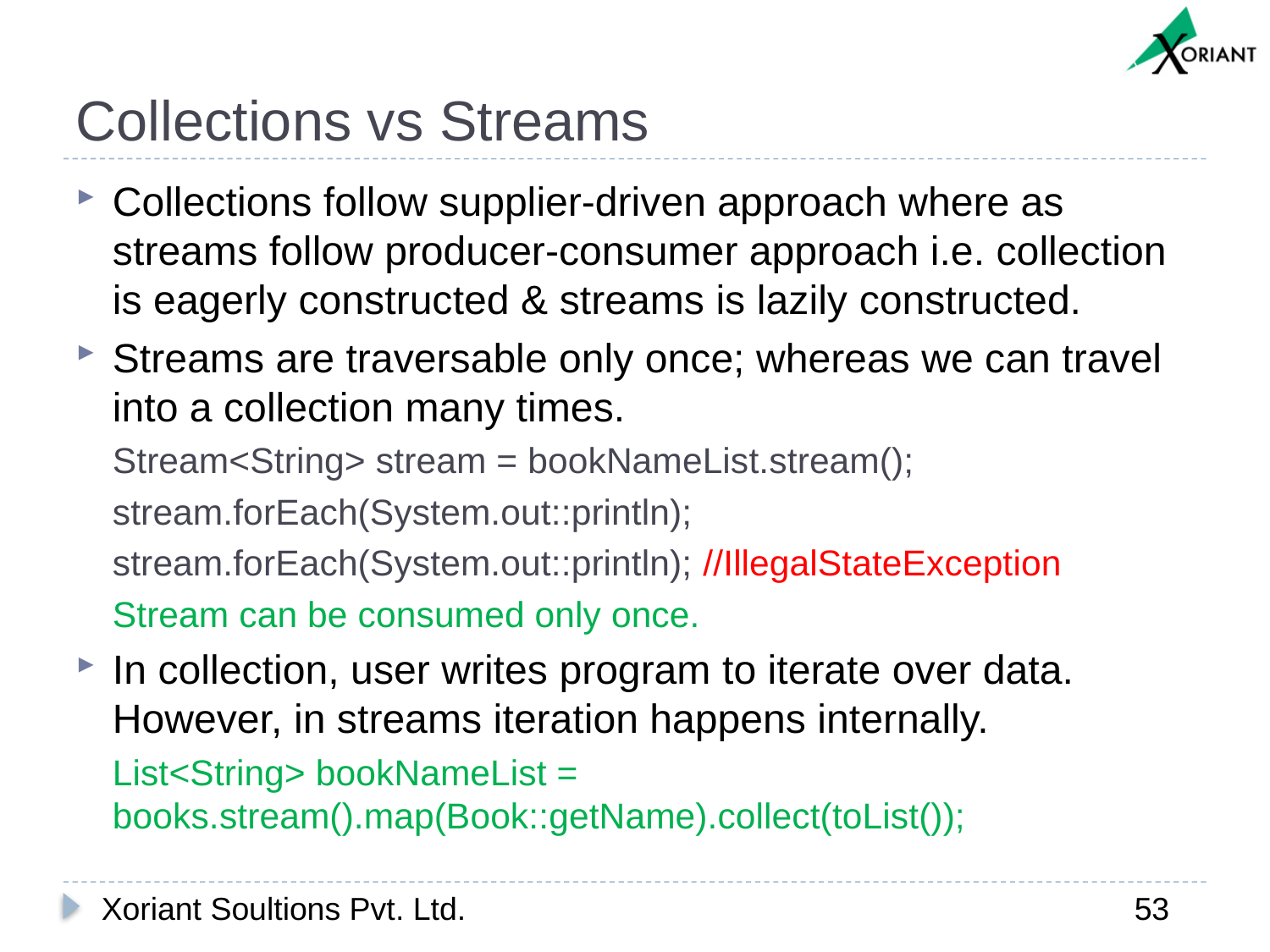

# Collections vs Streams
Collections follow supplier-driven approach where as streams follow producer-consumer approach i.e. collection is eagerly constructed & streams is lazily constructed.
Streams are traversable only once; whereas we can travel into a collection many times.
Stream<String> stream = bookNameList.stream();
stream.forEach(System.out::println);
stream.forEach(System.out::println); //IllegalStateException
Stream can be consumed only once.
In collection, user writes program to iterate over data. However, in streams iteration happens internally.
List<String> bookNameList = books.stream().map(Book::getName).collect(toList());
Xoriant Soultions Pvt. Ltd.
53